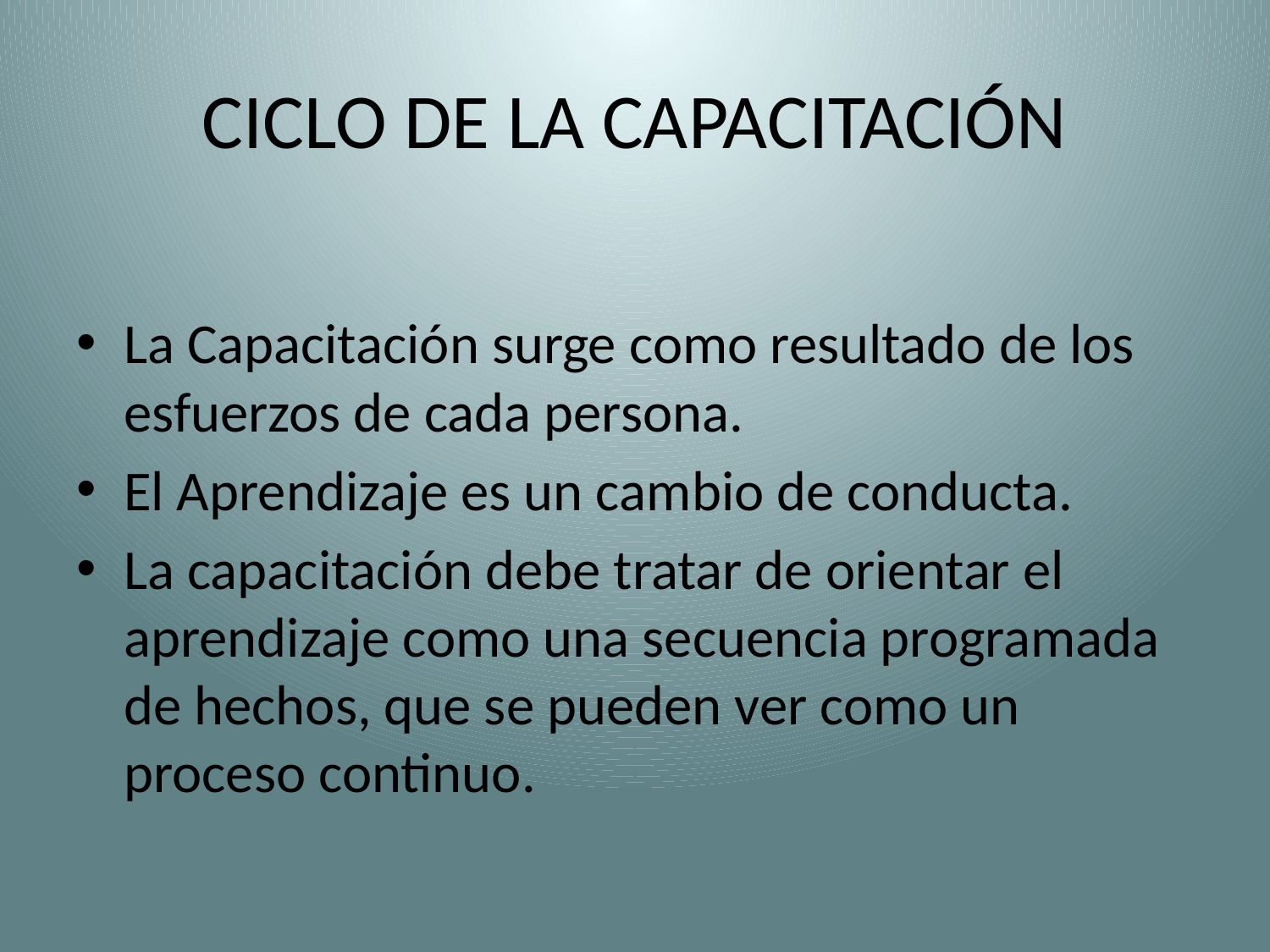

# CICLO DE LA CAPACITACIÓN

La Capacitación surge como resultado de los esfuerzos de cada persona.
El Aprendizaje es un cambio de conducta.
La capacitación debe tratar de orientar el aprendizaje como una secuencia programada de hechos, que se pueden ver como un  proceso continuo.